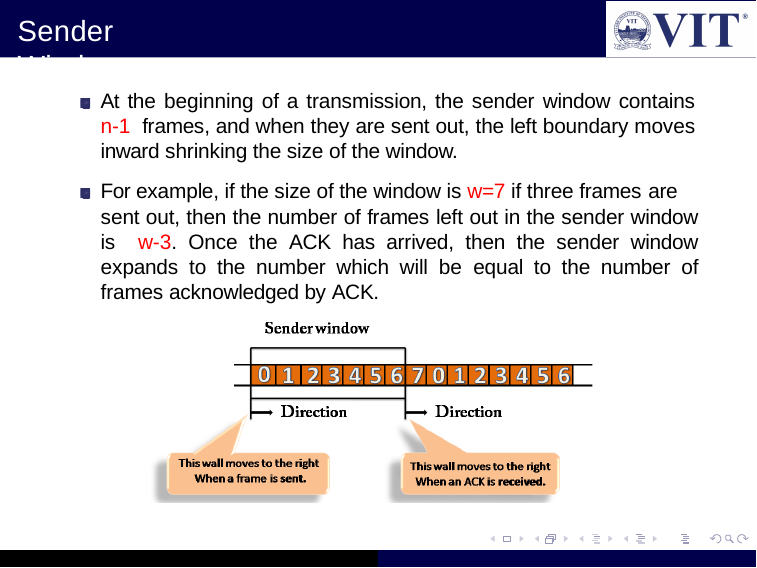

# Sender Window
At the beginning of a transmission, the sender window contains n-1  frames, and when they are sent out, the left boundary moves inward shrinking the size of the window.
For example, if the size of the window is w=7 if three frames are
sent out, then the number of frames left out in the sender window is  w-3. Once the ACK has arrived, then the sender window expands to the number which will be equal to the number of frames acknowledged by ACK.